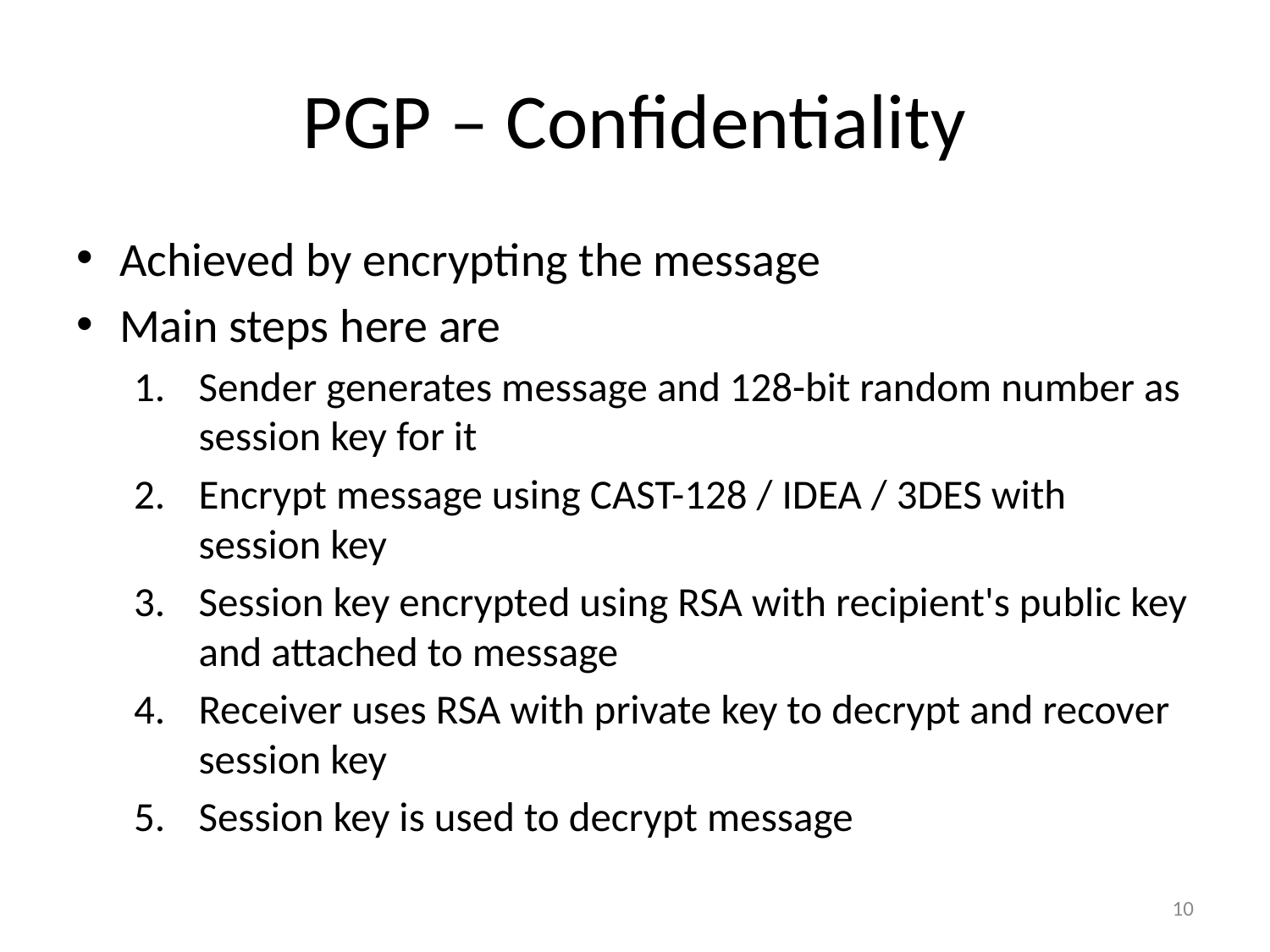

# PGP – Confidentiality
Achieved by encrypting the message
Main steps here are
Sender generates message and 128-bit random number as session key for it
Encrypt message using CAST-128 / IDEA / 3DES with session key
Session key encrypted using RSA with recipient's public key and attached to message
Receiver uses RSA with private key to decrypt and recover session key
Session key is used to decrypt message
10